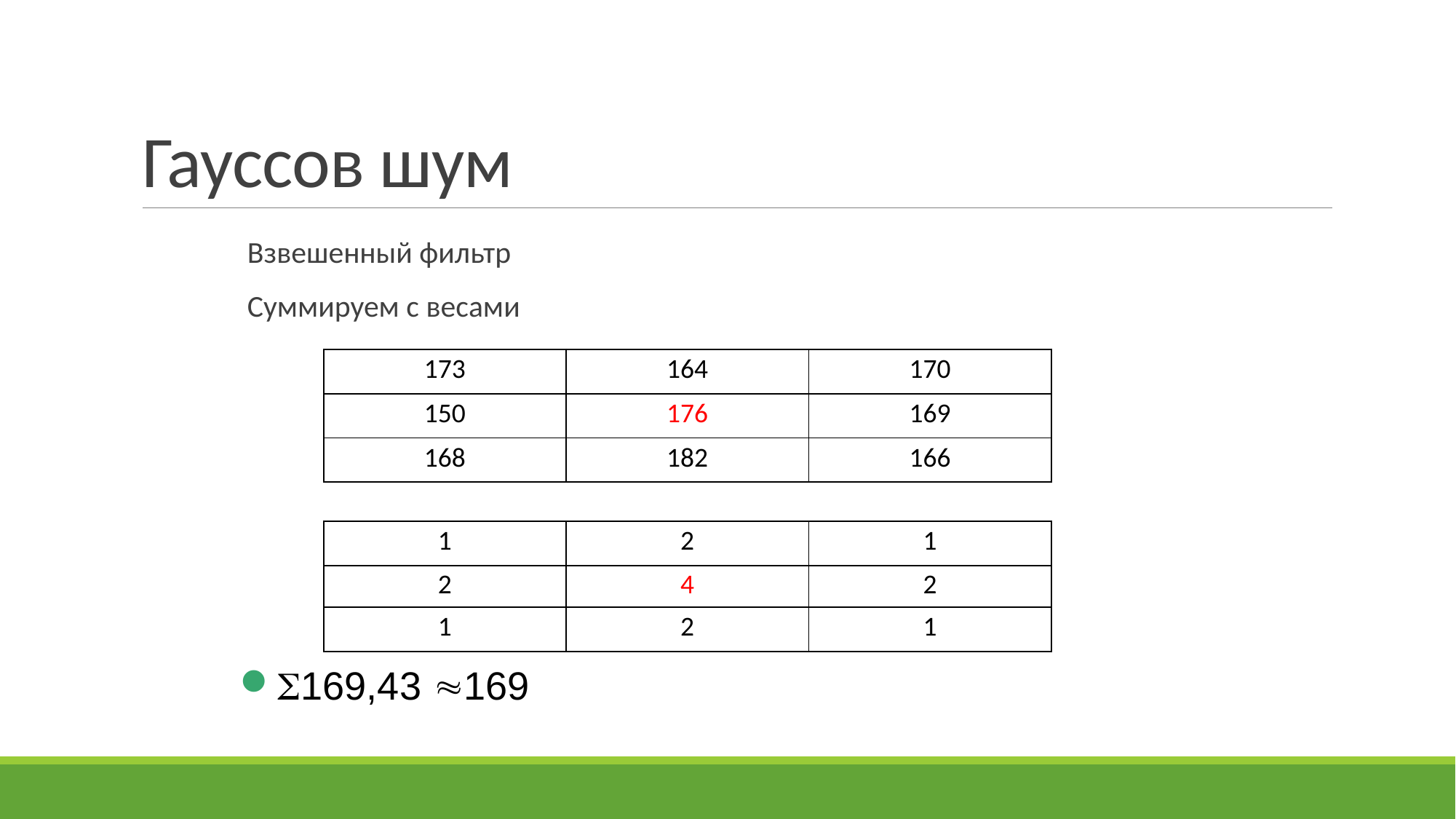

# Гауссов шум
Взвешенный фильтр
Суммируем с весами
| 173 | 164 | 170 |
| --- | --- | --- |
| 150 | 176 | 169 |
| 168 | 182 | 166 |
| 1 | 2 | 1 |
| --- | --- | --- |
| 2 | 4 | 2 |
| 1 | 2 | 1 |
Σ169,43 ≈169